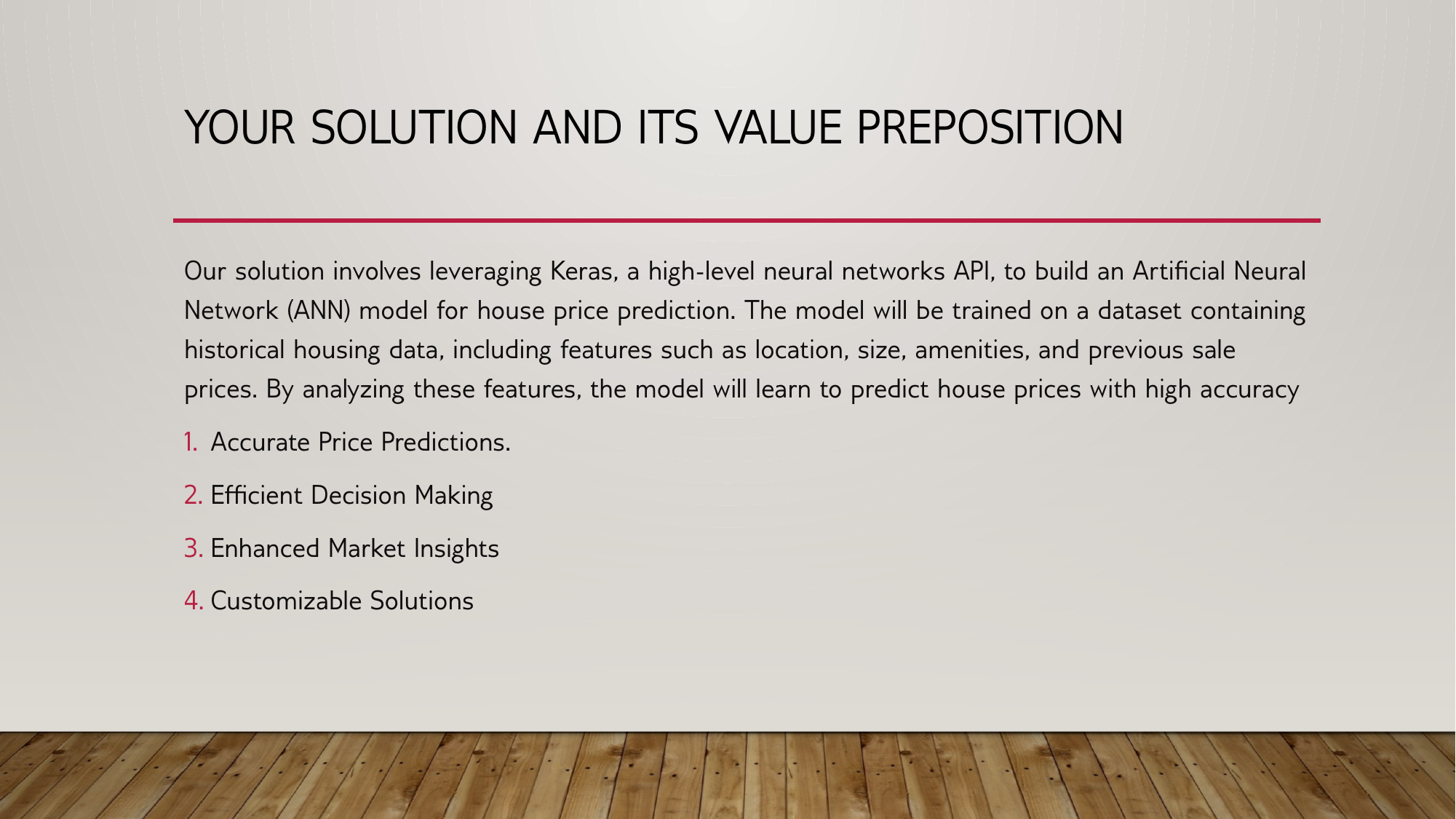

# YOUR SOLUTION AND ITS VALUE PREPOSITION
Our solution involves leveraging Keras, a high-level neural networks API, to build an Artificial Neural Network (ANN) model for house price prediction. The model will be trained on a dataset containing historical housing data, including features such as location, size, amenities, and previous sale prices. By analyzing these features, the model will learn to predict house prices with high accuracy
Accurate Price Predictions.
Efficient Decision Making
Enhanced Market Insights
Customizable Solutions